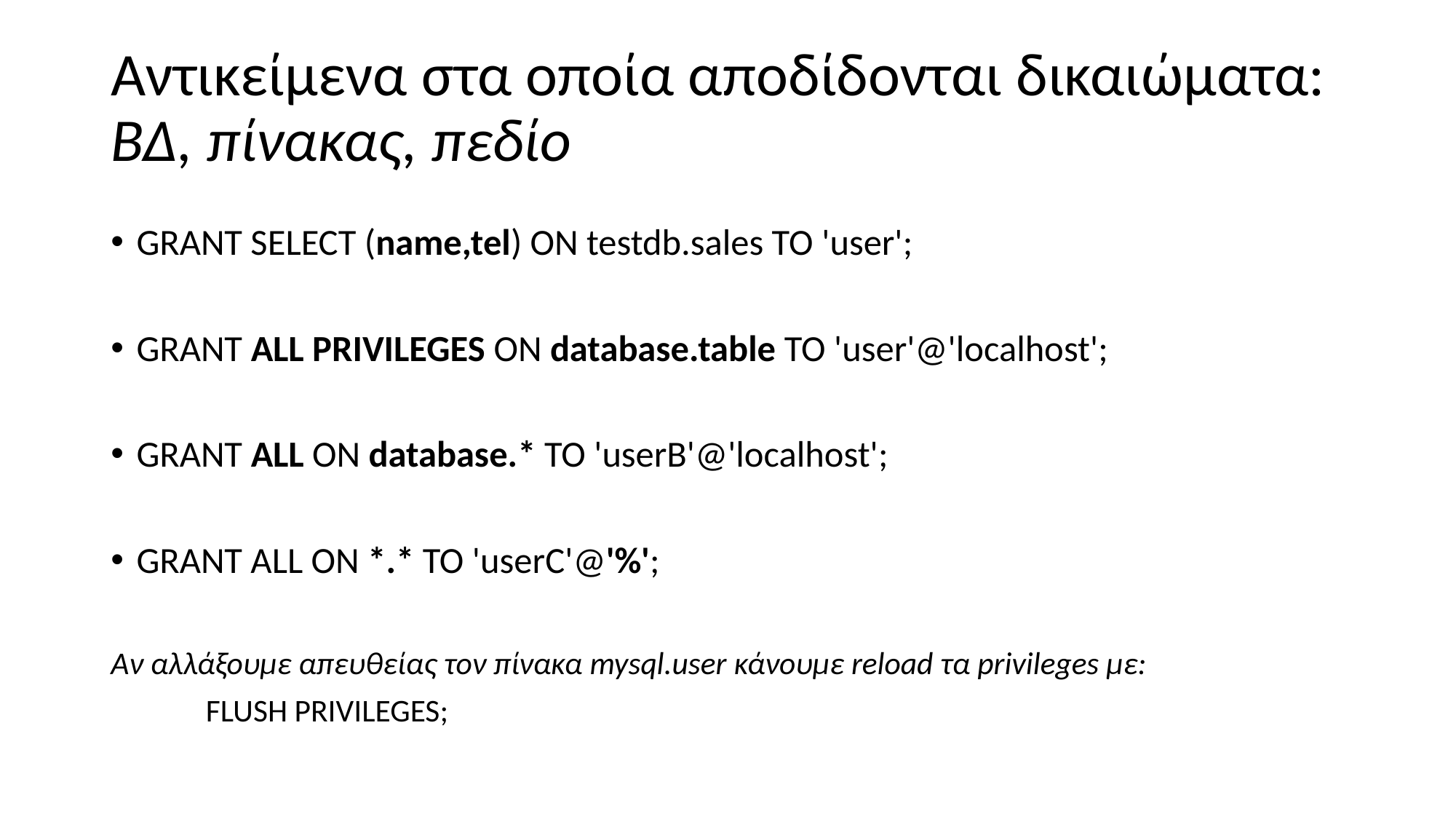

# Αντικείμενα στα οποία αποδίδονται δικαιώματα: ΒΔ, πίνακας, πεδίο
GRANT SELECT (name,tel) ON testdb.sales TO 'user';

GRANT ALL PRIVILEGES ON database.table TO 'user'@'localhost';

GRANT ALL ON database.* TO 'userB'@'localhost';

GRANT ALL ON *.* TO 'userC'@'%';

Αν αλλάξουμε απευθείας τον πίνακα mysql.user κάνουμε reload τα privileges με:
	FLUSH PRIVILEGES;